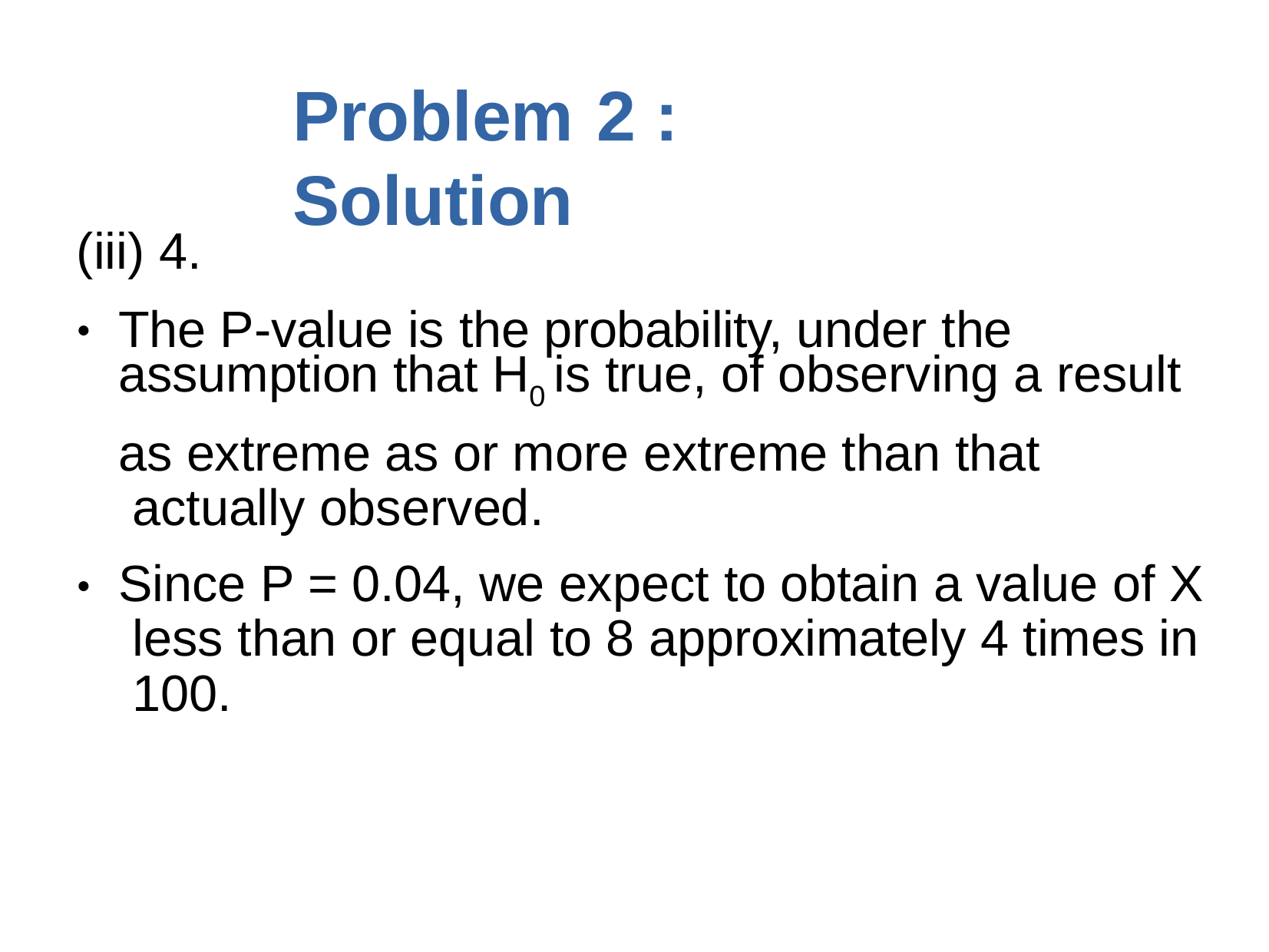

# Problem	2	: Solution
(iii) 4.
The P-value is the probability, under the  assumption that H0 is true, of observing a result
as extreme as or more extreme than that  actually observed.
Since P = 0.04, we expect to obtain a value of X  less than or equal to 8 approximately 4 times in  100.
●
●